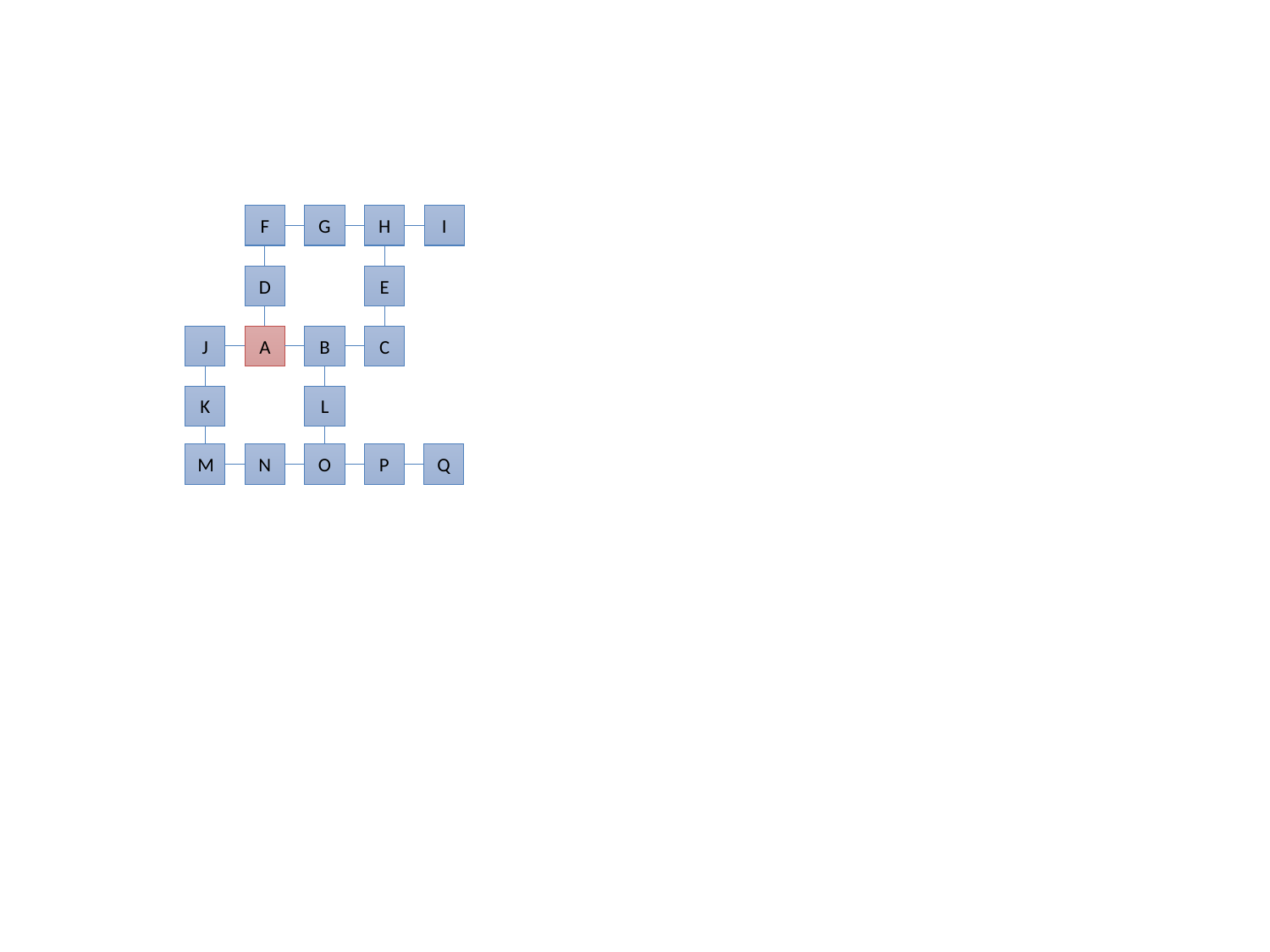

F
G
H
I
D
E
J
A
B
C
K
L
M
N
O
P
Q